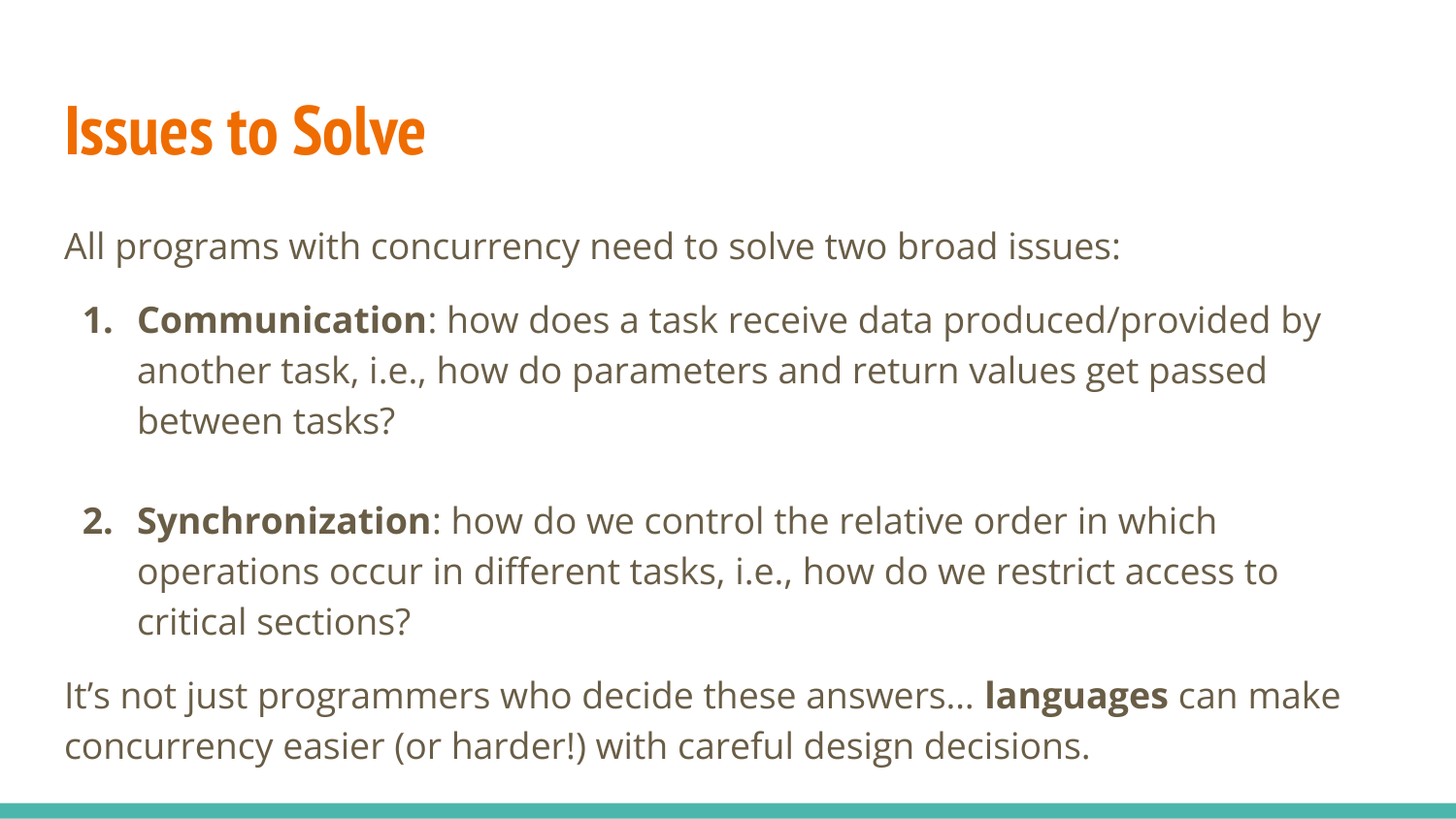

# Issues to Solve
All programs with concurrency need to solve two broad issues:
Communication: how does a task receive data produced/provided by another task, i.e., how do parameters and return values get passed between tasks?
Synchronization: how do we control the relative order in which operations occur in different tasks, i.e., how do we restrict access to critical sections?
It’s not just programmers who decide these answers… languages can make concurrency easier (or harder!) with careful design decisions.